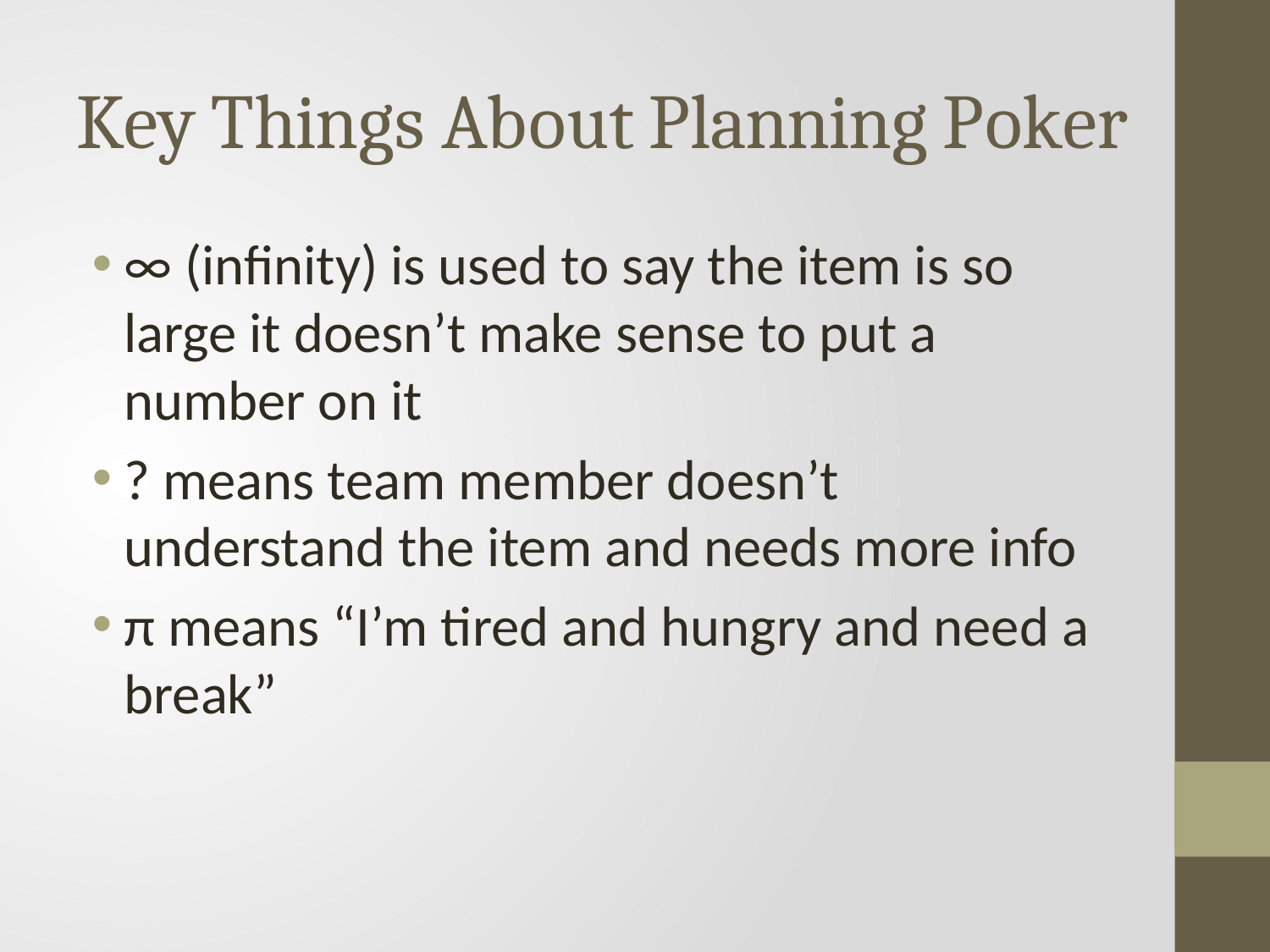

# Key Things About Planning Poker
∞ (infinity) is used to say the item is so large it doesn’t make sense to put a number on it
? means team member doesn’t understand the item and needs more info
π means “I’m tired and hungry and need a break”